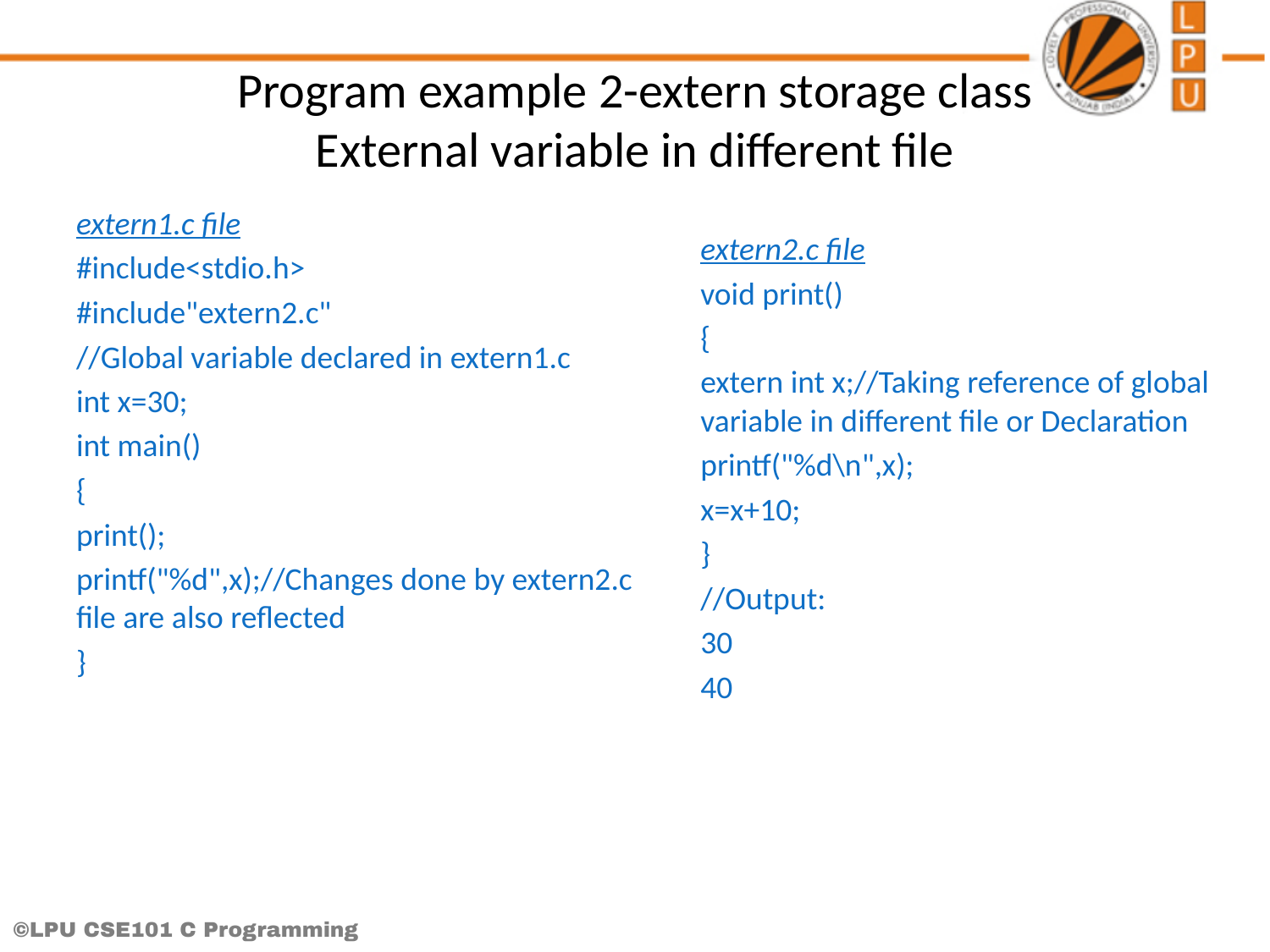

# Program example 2-extern storage class External variable in different file
extern1.c file
#include<stdio.h>
#include"extern2.c"
//Global variable declared in extern1.c
int x=30;
int main()
{
print();
printf("%d",x);//Changes done by extern2.c file are also reflected
}

extern2.c file
void print()
{
extern int x;//Taking reference of global variable in different file or Declaration
printf("%d\n",x);
x=x+10;
}
//Output:
30
40